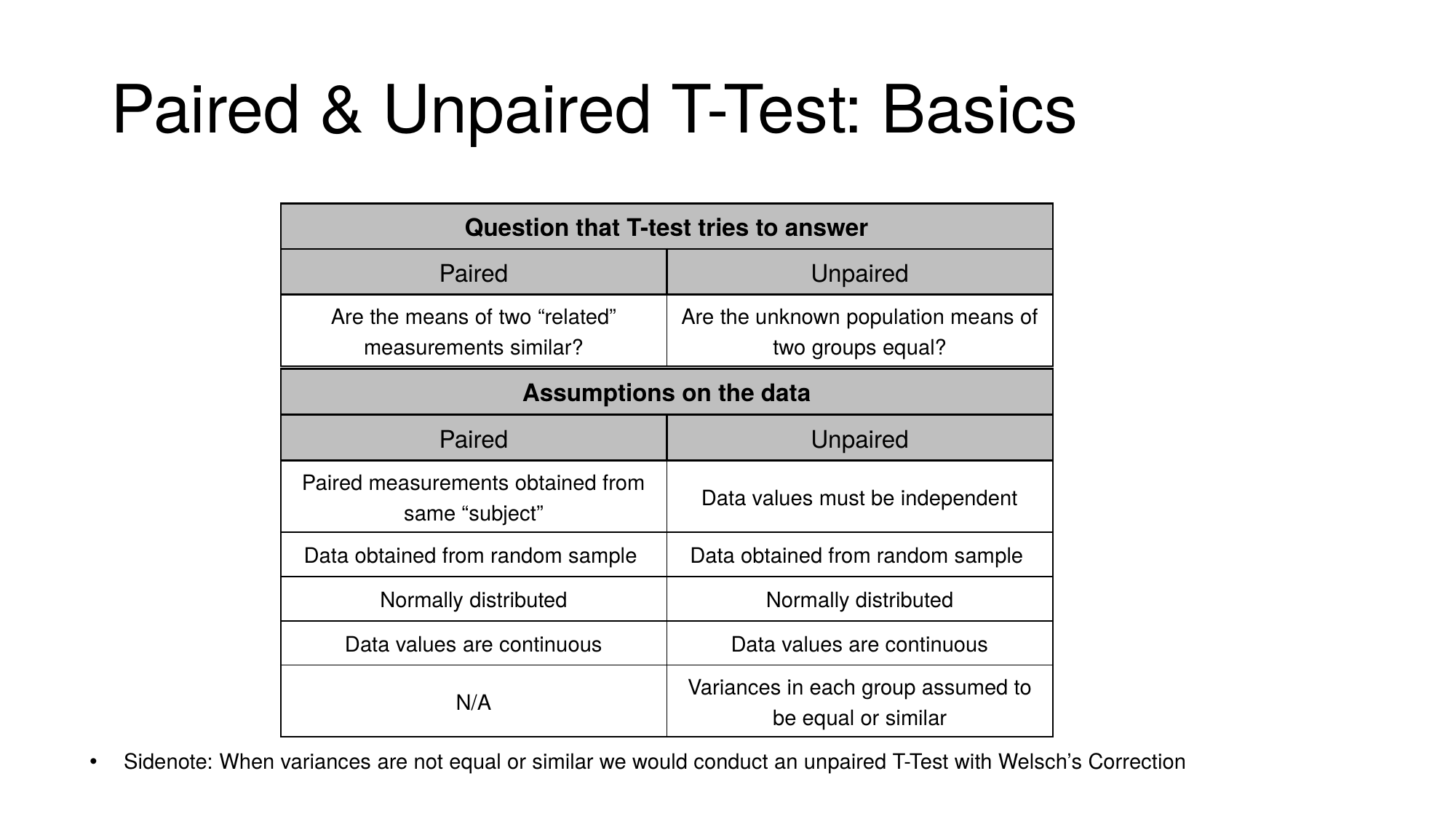

# Paired & Unpaired T-Test: Basics
| Question that T-test tries to answer |  |
| --- | --- |
| Paired | Unpaired |
| Are the means of two “related” measurements similar? | Are the unknown population means of two groups equal? |
| Assumptions on the data |  |
| --- | --- |
| Paired | Unpaired |
| Paired measurements obtained from same “subject” | Data values must be independent |
| Data obtained from random sample | Data obtained from random sample |
| Normally distributed | Normally distributed |
| Data values are continuous | Data values are continuous |
| N/A | Variances in each group assumed to be equal or similar |
Sidenote: When variances are not equal or similar we would conduct an unpaired T-Test with Welsch’s Correction